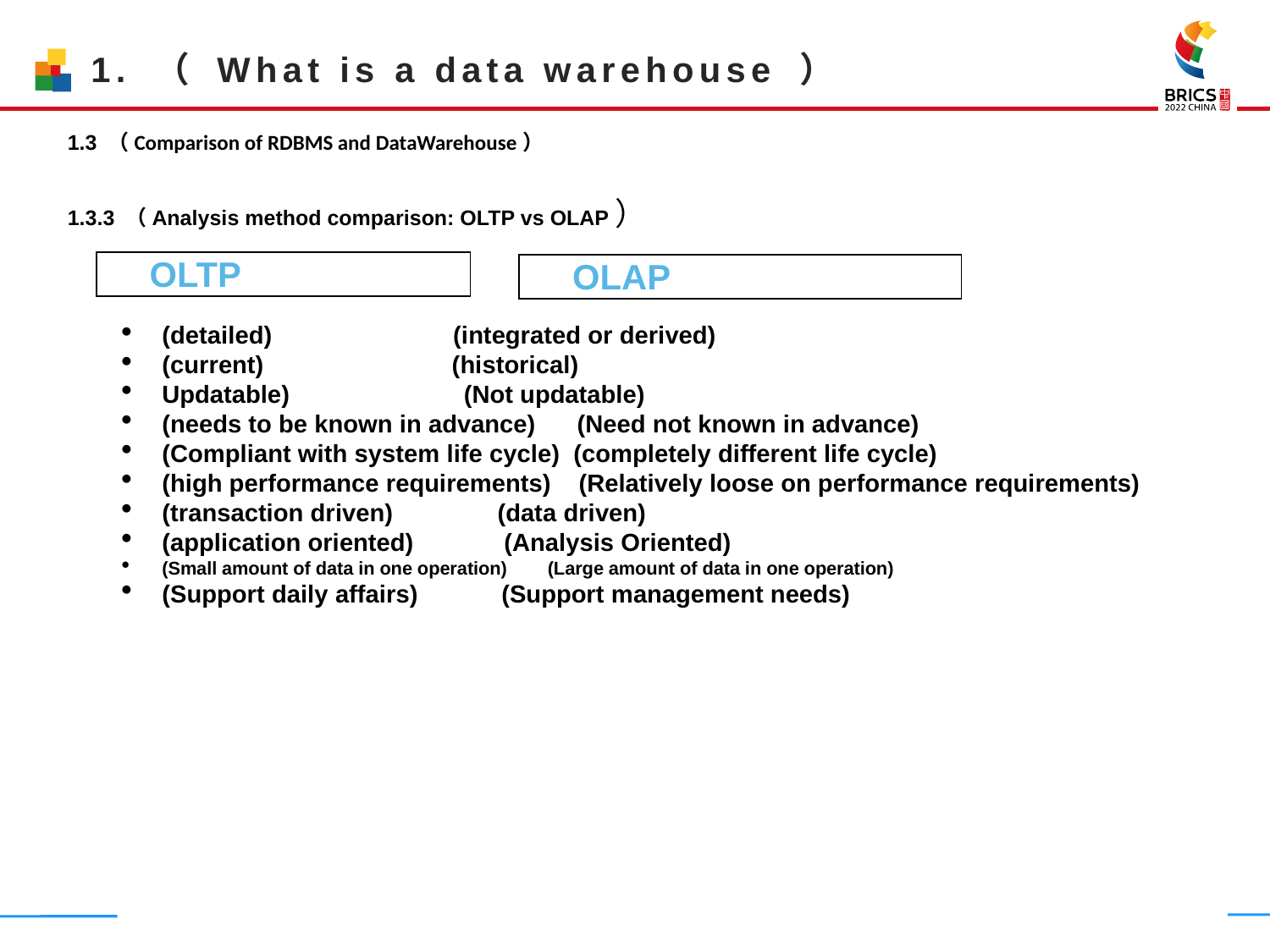

1. （ What is a data warehouse ）
1.3 （Comparison of RDBMS and DataWarehouse）
1.3.3 （Analysis method comparison: OLTP vs OLAP）
            OLTP
            OLAP
(detailed)                          (integrated or derived)
(current)                           (historical)
Updatable)                         (Not updatable)
(needs to be known in advance)      (Need not known in advance)
(Compliant with system life cycle)  (completely different life cycle)
(high performance requirements)    (Relatively loose on performance requirements)
(transaction driven)               (data driven)
(application oriented)             (Analysis Oriented)
(Small amount of data in one operation)        (Large amount of data in one operation)
(Support daily affairs)            (Support management needs)